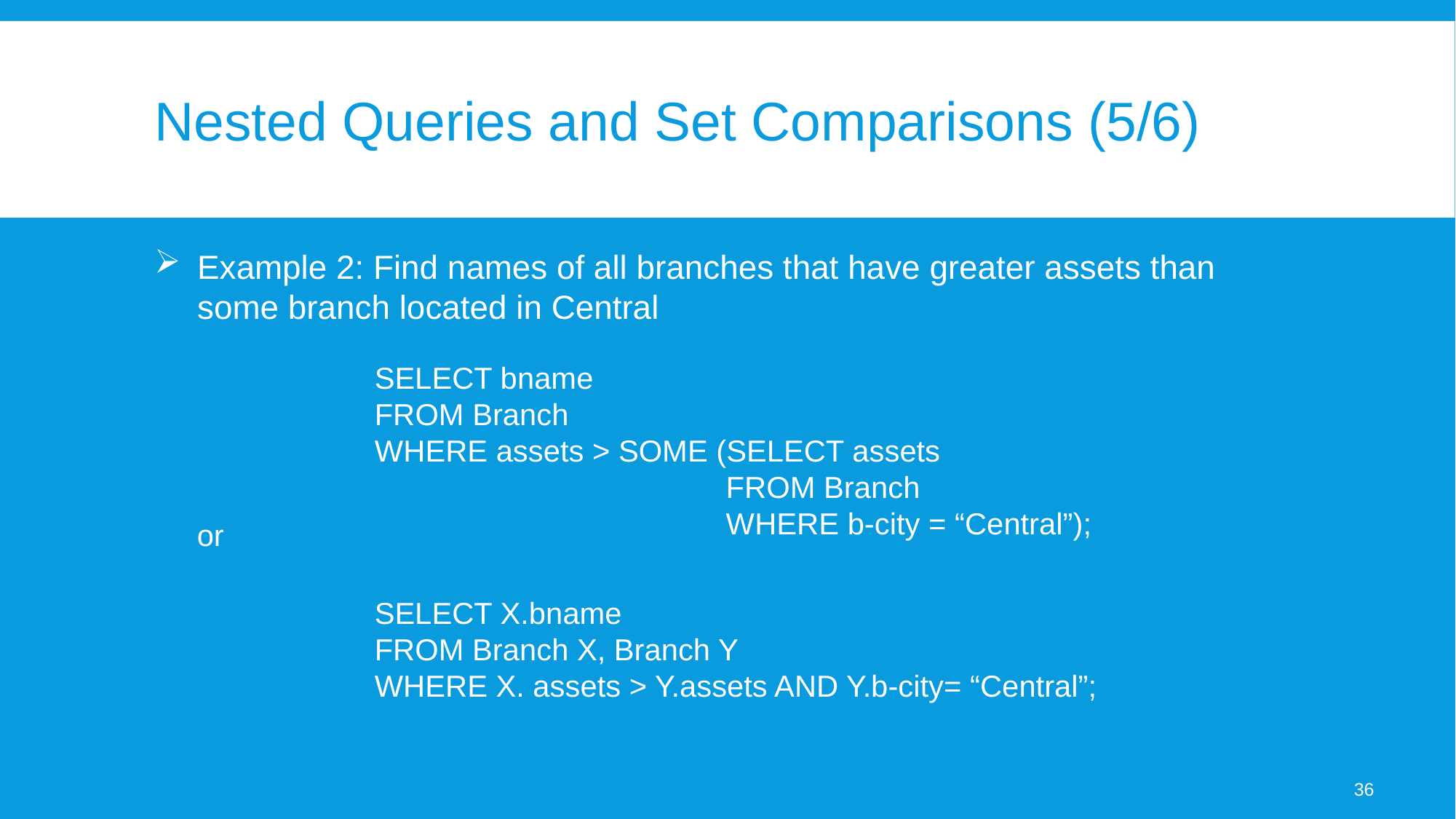

# Nested Queries and Set Comparisons (5/6)
Example 2: Find names of all branches that have greater assets than some branch located in Central

or

SELECT bname
FROM Branch
WHERE assets > SOME (SELECT assets
                                          FROM Branch
                                          WHERE b-city = “Central”);
SELECT X.bname
FROM Branch X, Branch Y
WHERE X. assets > Y.assets AND Y.b-city= “Central”;
36